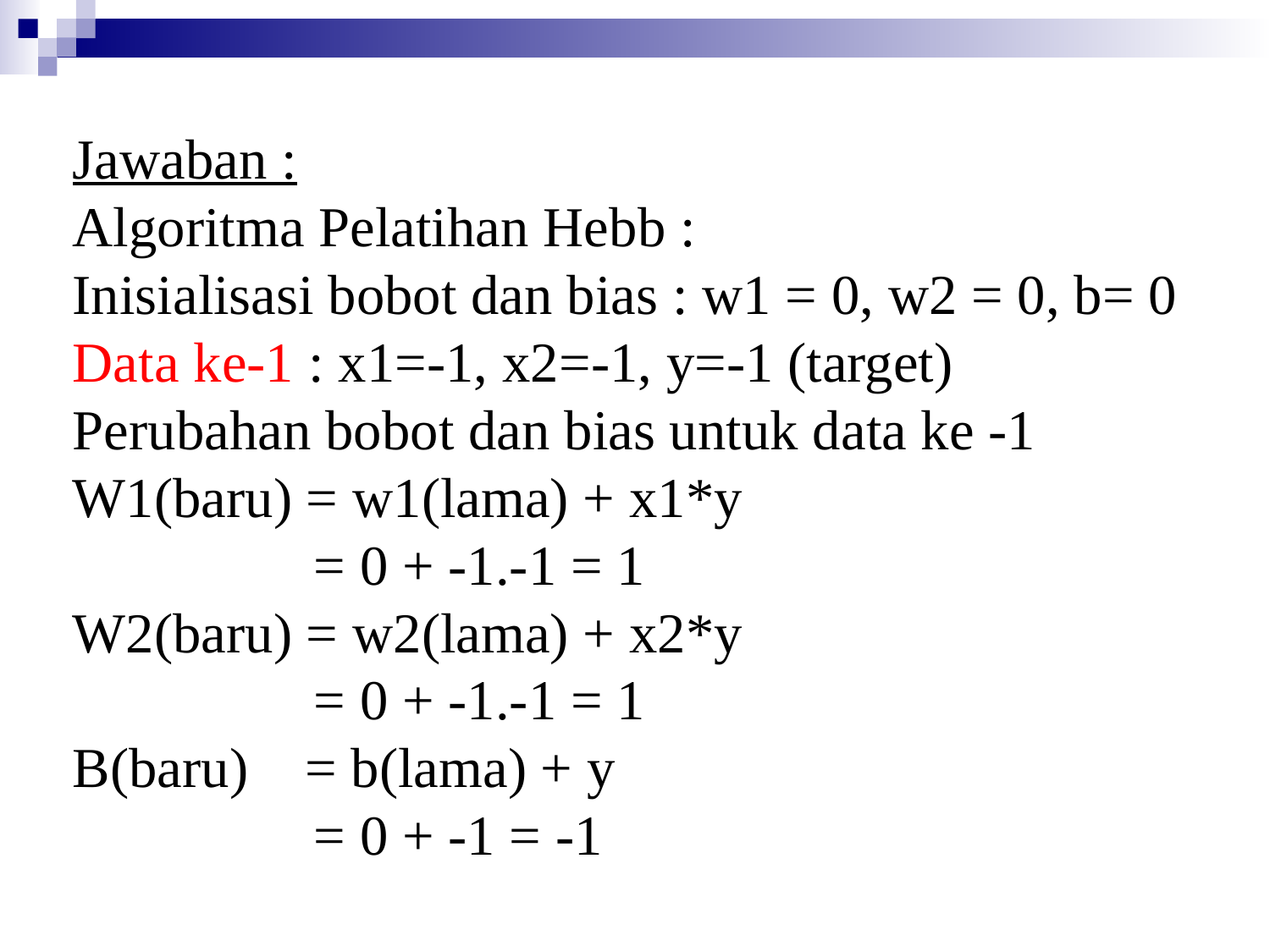

Jawaban :
Algoritma Pelatihan Hebb :
Inisialisasi bobot dan bias : w1 = 0, w2 = 0, b= 0
Data ke-1 : x1=-1, x2=-1, y=-1 (target)
Perubahan bobot dan bias untuk data ke -1
W1(baru) = w1(lama) + x1*y
                 = 0 + -1.-1 = 1
W2(baru) = w2(lama) + x2*y
                 = 0 + -1.-1 = 1
B(baru)    = b(lama) + y
                 = 0 + -1 = -1